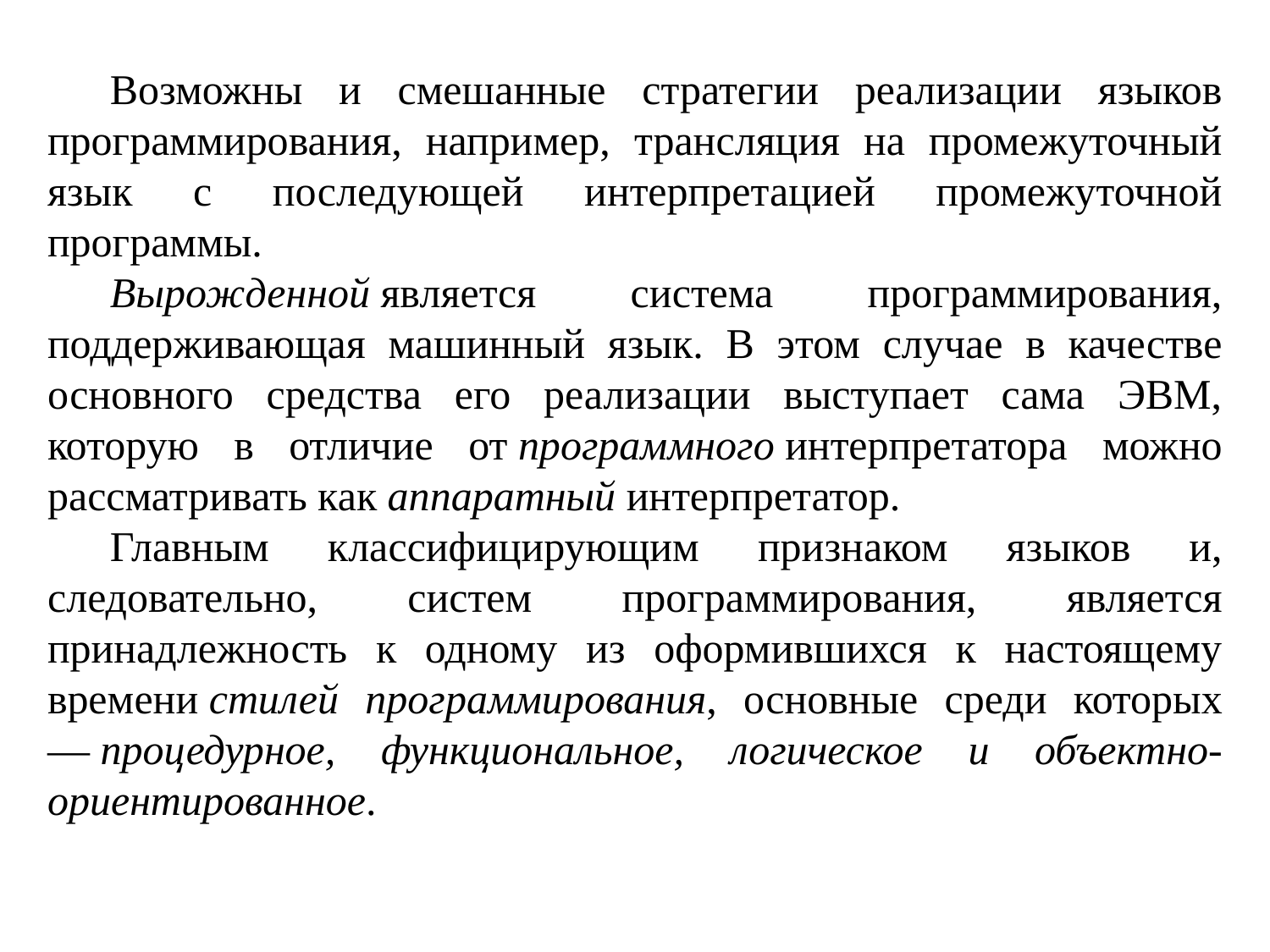

Возможны и смешанные стратегии реализации языков программирования, например, трансляция на промежуточный язык с последующей интерпретацией промежуточной программы.
Вырожденной является система программирования, поддерживающая машинный язык. В этом случае в качестве основного средства его реализации выступает сама ЭВМ, которую в отличие от программного интерпретатора можно рассматривать как аппаратный интерпретатор.
Главным классифицирующим признаком языков и, следовательно, систем программирования, является принадлежность к одному из оформившихся к настоящему времени стилей программирования, основные среди которых — процедурное, функциональное, логическое и объектно-ориентированное.